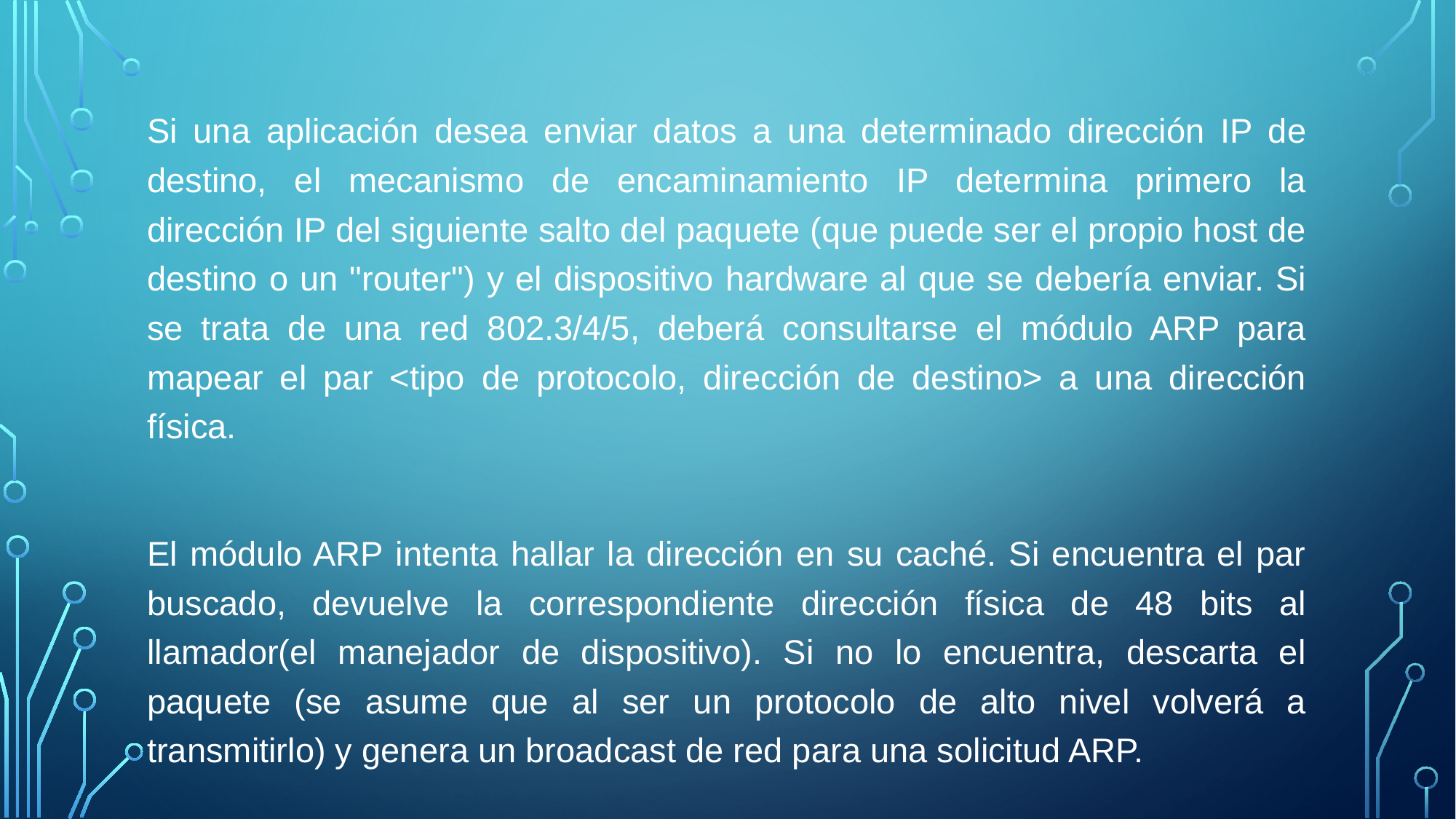

Si una aplicación desea enviar datos a una determinado dirección IP de destino, el mecanismo de encaminamiento IP determina primero la dirección IP del siguiente salto del paquete (que puede ser el propio host de destino o un "router") y el dispositivo hardware al que se debería enviar. Si se trata de una red 802.3/4/5, deberá consultarse el módulo ARP para mapear el par <tipo de protocolo, dirección de destino> a una dirección física.

El módulo ARP intenta hallar la dirección en su caché. Si encuentra el par buscado, devuelve la correspondiente dirección física de 48 bits al llamador(el manejador de dispositivo). Si no lo encuentra, descarta el paquete (se asume que al ser un protocolo de alto nivel volverá a transmitirlo) y genera un broadcast de red para una solicitud ARP.